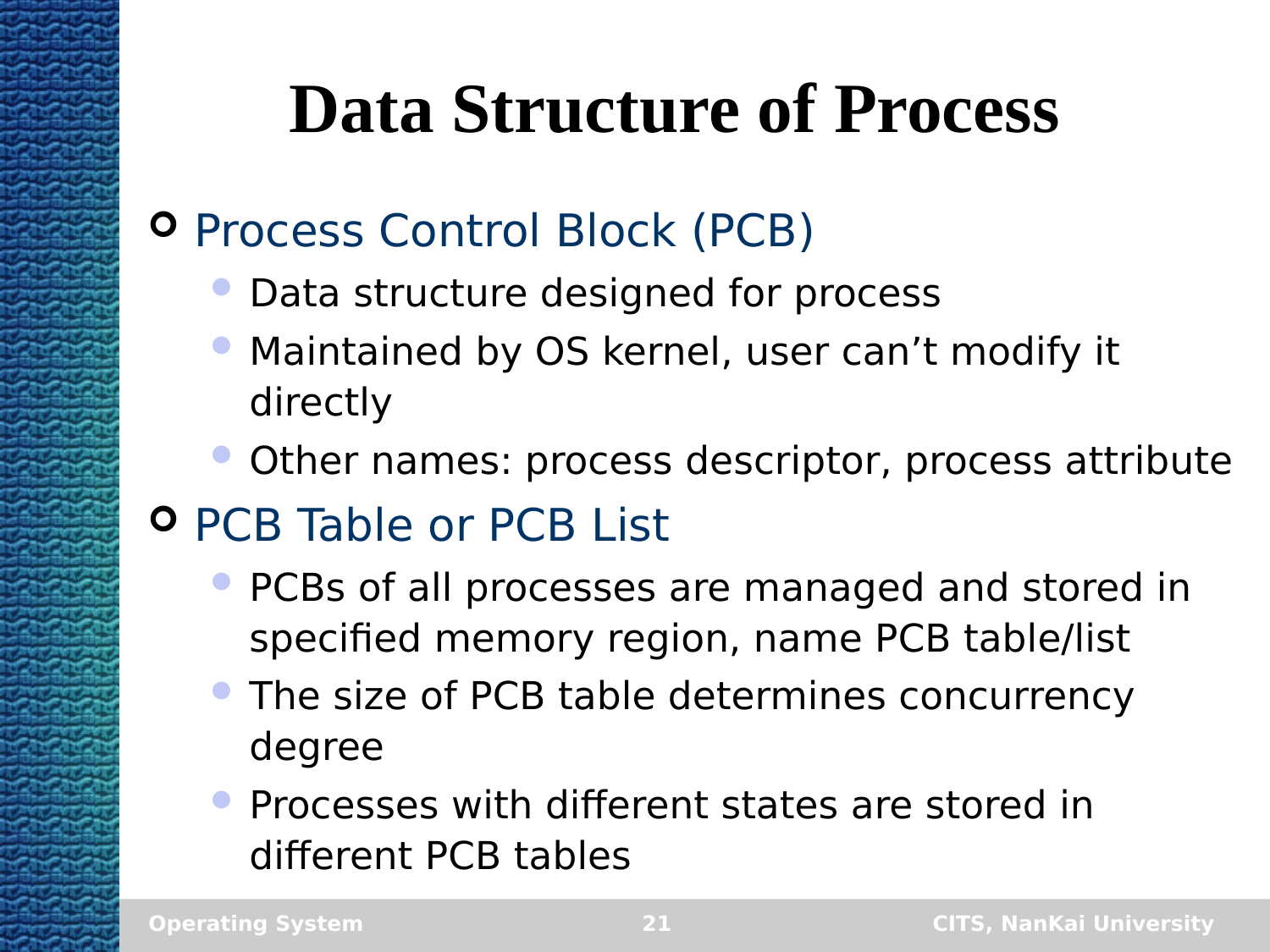

# Data Structure of Process
Process Control Block (PCB)
Data structure designed for process
Maintained by OS kernel, user can’t modify it directly
Other names: process descriptor, process attribute
PCB Table or PCB List
PCBs of all processes are managed and stored in specified memory region, name PCB table/list
The size of PCB table determines concurrency degree
Processes with different states are stored in different PCB tables

Operating System
21
CITS, NanKai University